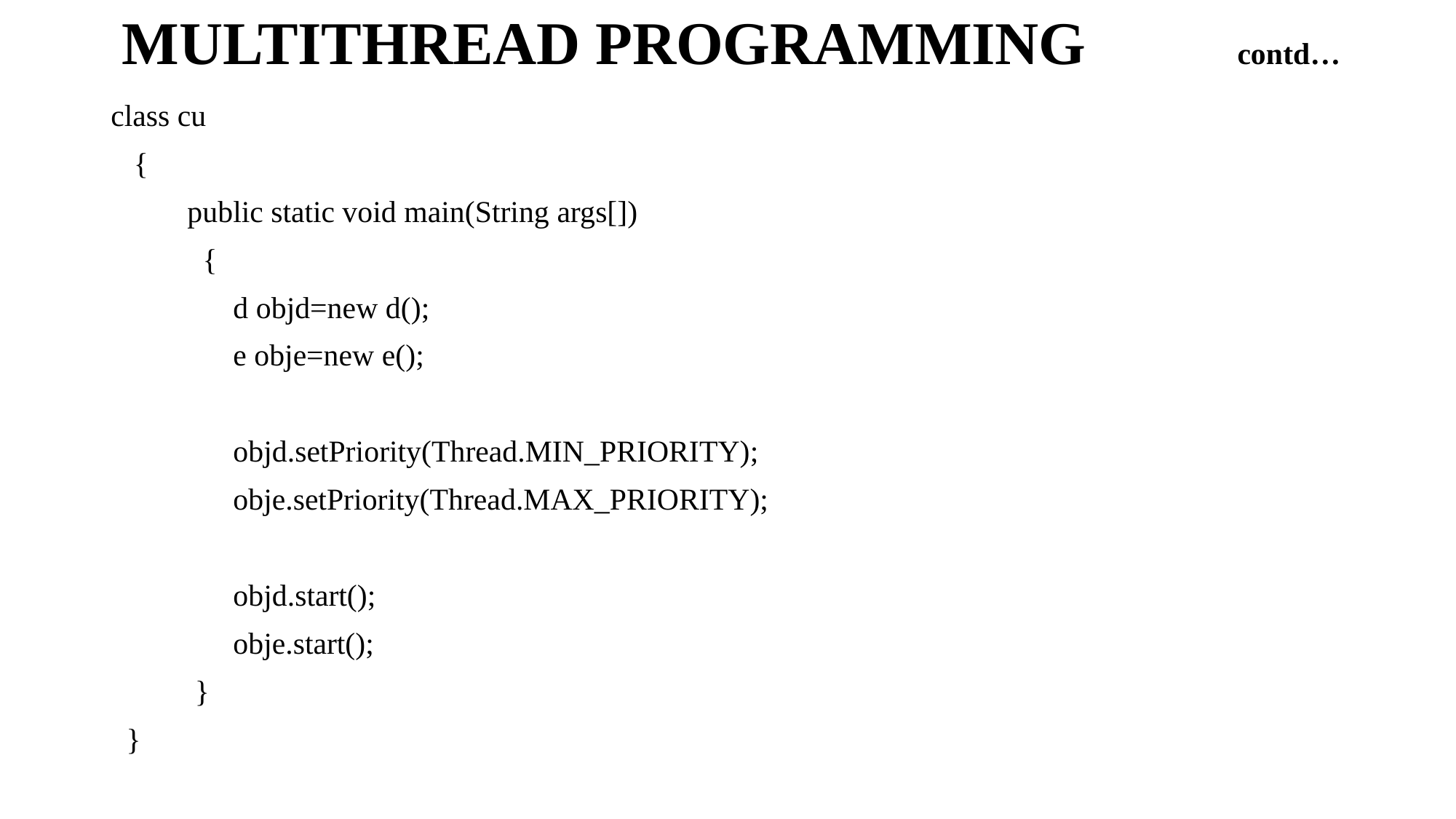

# MULTITHREAD PROGRAMMING          contd…
class cu
   {
          public static void main(String args[])
            {
                d objd=new d();
                e obje=new e();

                objd.setPriority(Thread.MIN_PRIORITY);
                obje.setPriority(Thread.MAX_PRIORITY);

                objd.start();
                obje.start();
           }
  }